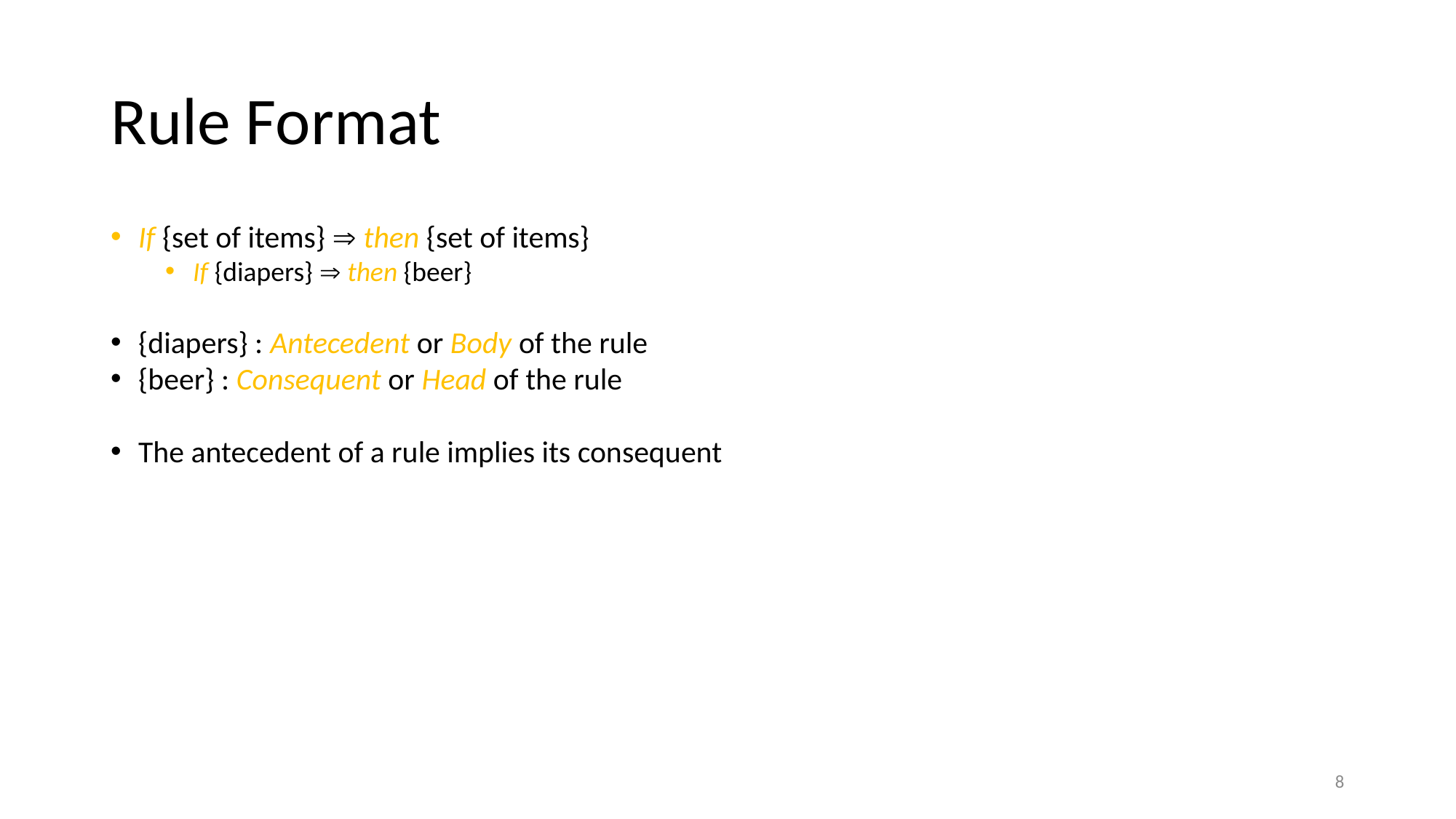

# Rule Format
If {set of items} ⇒ then {set of items}
If {diapers} ⇒ then {beer}

{diapers} : Antecedent or Body of the rule
{beer} : Consequent or Head of the rule

The antecedent of a rule implies its consequent
8